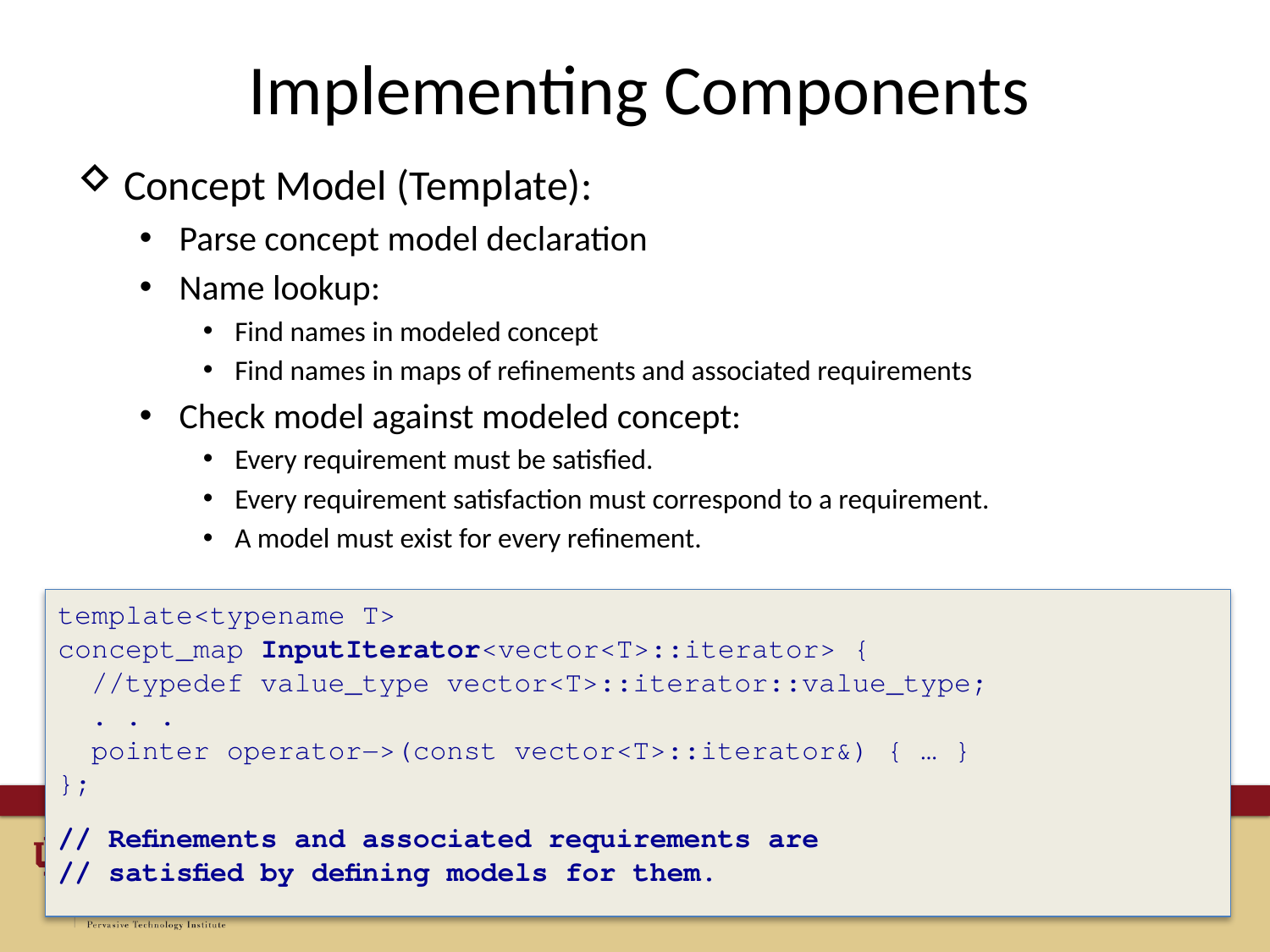

# Implementing Components
Concept Model (Template):
Parse concept model declaration
Name lookup:
Find names in modeled concept
Find names in maps of refinements and associated requirements
Check model against modeled concept:
Every requirement must be satisfied.
Every requirement satisfaction must correspond to a requirement.
A model must exist for every refinement.

template<typename T>
concept_map InputIterator<vector<T>::iterator> {
  //typedef value_type vector<T>::iterator::value_type;
  . . .
  pointer operator−>(const vector<T>::iterator&) { … }
};

// Refinements and associated requirements are
// satisfied by defining models for them.